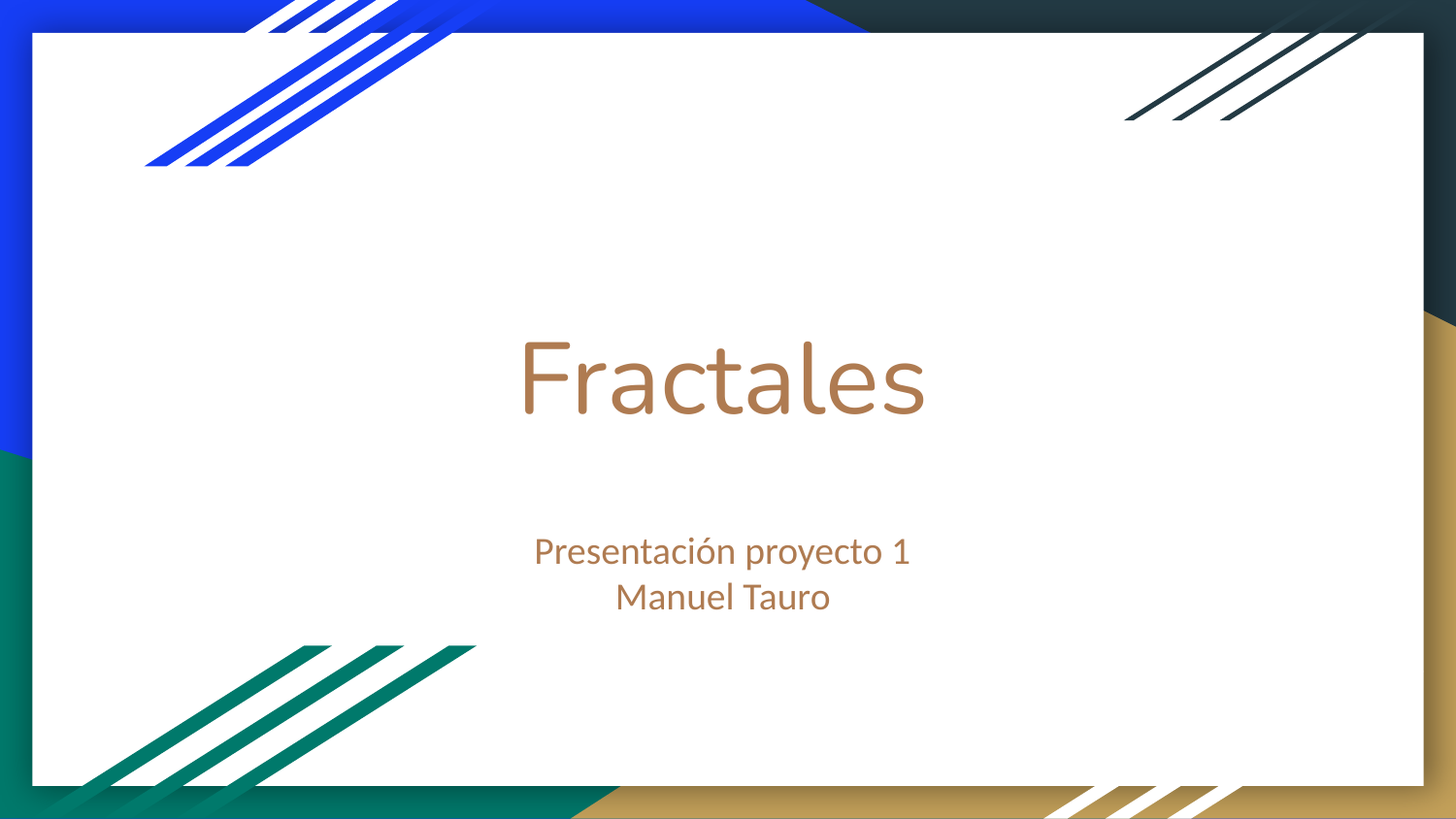

# Fractales
Presentación proyecto 1
Manuel Tauro